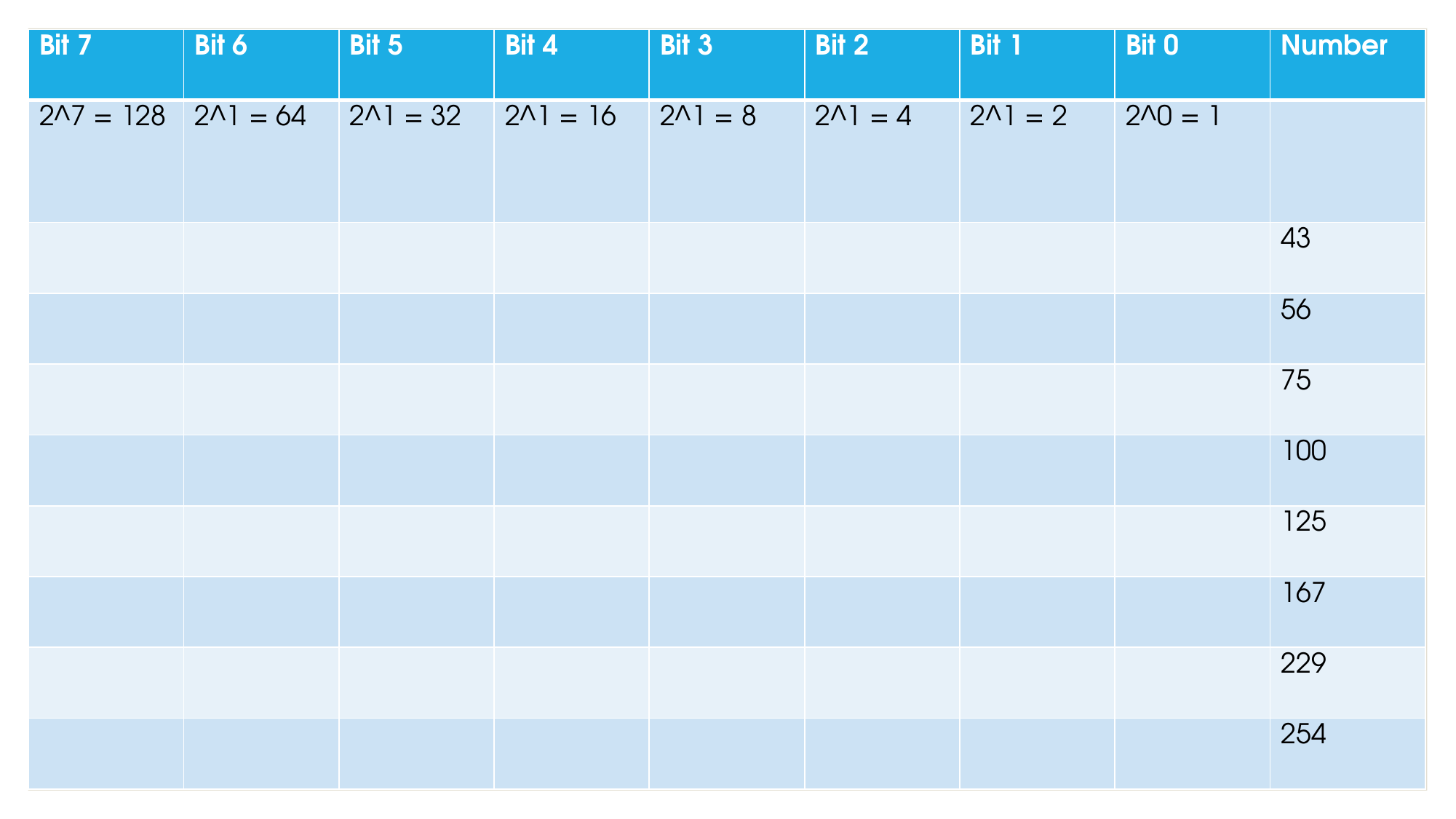

| Bit 7 | Bit 6 | Bit 5 | Bit 4 | Bit 3 | Bit 2 | Bit 1 | Bit 0 | Number |
| --- | --- | --- | --- | --- | --- | --- | --- | --- |
| 2^7 = 128 | 2^1 = 64 | 2^1 = 32 | 2^1 = 16 | 2^1 = 8 | 2^1 = 4 | 2^1 = 2 | 2^0 = 1 |  |
|  |  |  |  |  |  |  |  | 43 |
|  |  |  |  |  |  |  |  | 56 |
|  |  |  |  |  |  |  |  | 75 |
|  |  |  |  |  |  |  |  | 100 |
|  |  |  |  |  |  |  |  | 125 |
|  |  |  |  |  |  |  |  | 167 |
|  |  |  |  |  |  |  |  | 229 |
|  |  |  |  |  |  |  |  | 254 |